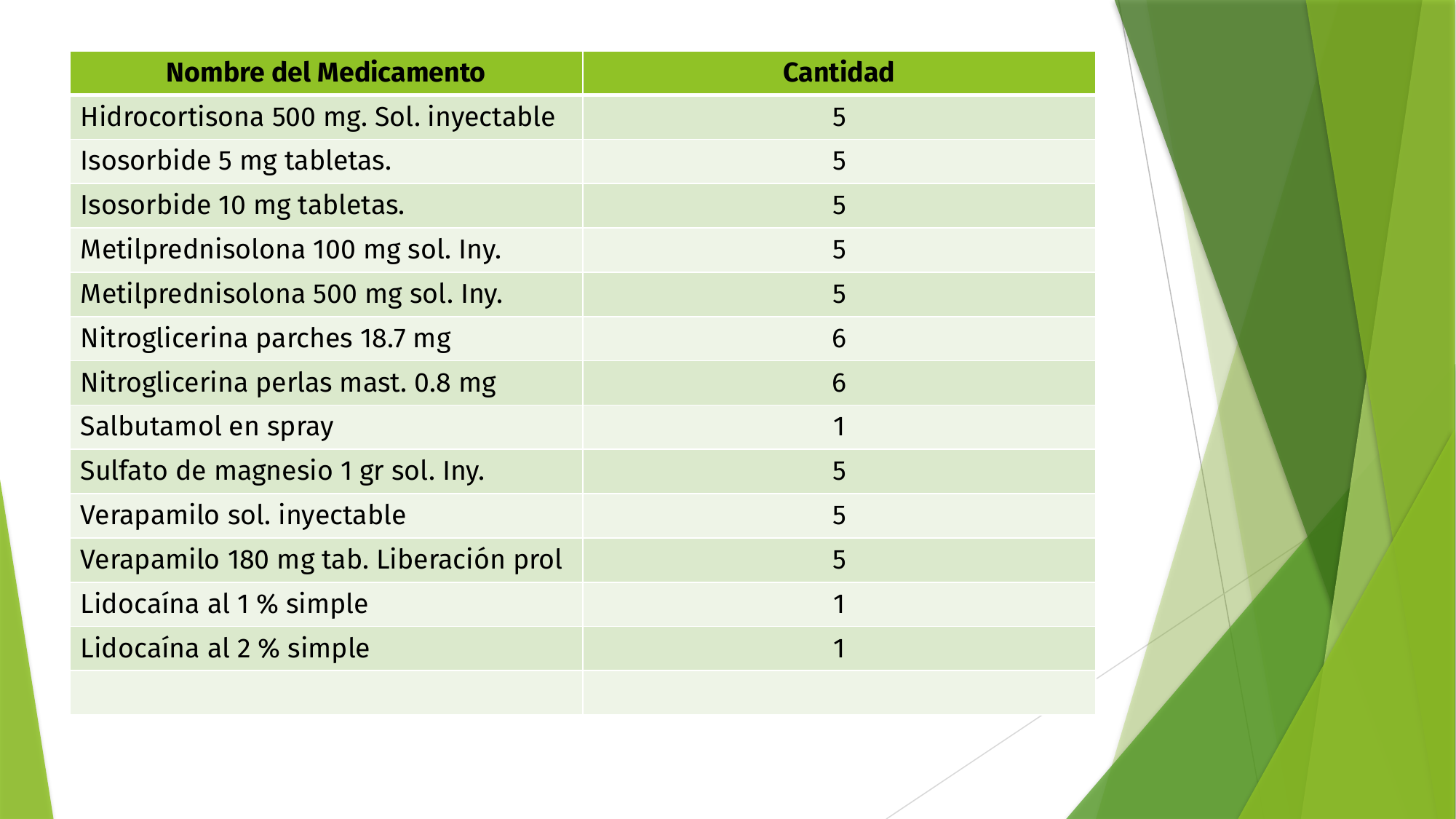

| Nombre del Medicamento | Cantidad |
| --- | --- |
| Hidrocortisona 500 mg. Sol. inyectable | 5 |
| Isosorbide 5 mg tabletas. | 5 |
| Isosorbide 10 mg tabletas. | 5 |
| Metilprednisolona 100 mg sol. Iny. | 5 |
| Metilprednisolona 500 mg sol. Iny. | 5 |
| Nitroglicerina parches 18.7 mg | 6 |
| Nitroglicerina perlas mast. 0.8 mg | 6 |
| Salbutamol en spray | 1 |
| Sulfato de magnesio 1 gr sol. Iny. | 5 |
| Verapamilo sol. inyectable | 5 |
| Verapamilo 180 mg tab. Liberación prol | 5 |
| Lidocaína al 1 % simple | 1 |
| Lidocaína al 2 % simple | 1 |
|  |  |